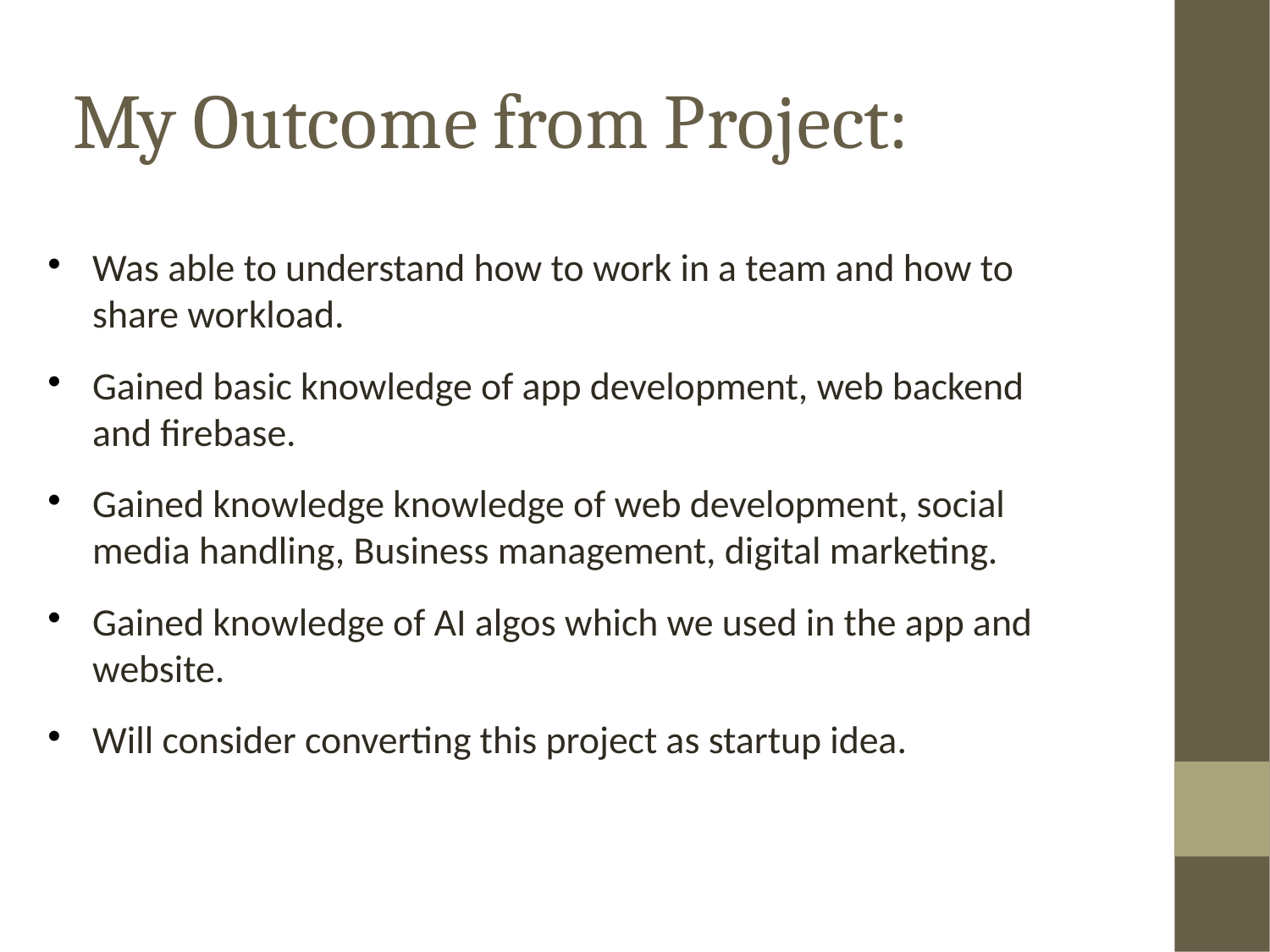

My Outcome from Project:

Was able to understand how to work in a team and how to share workload.
Gained basic knowledge of app development, web backend and firebase.
Gained knowledge knowledge of web development, social media handling, Business management, digital marketing.
Gained knowledge of AI algos which we used in the app and website.
Will consider converting this project as startup idea.